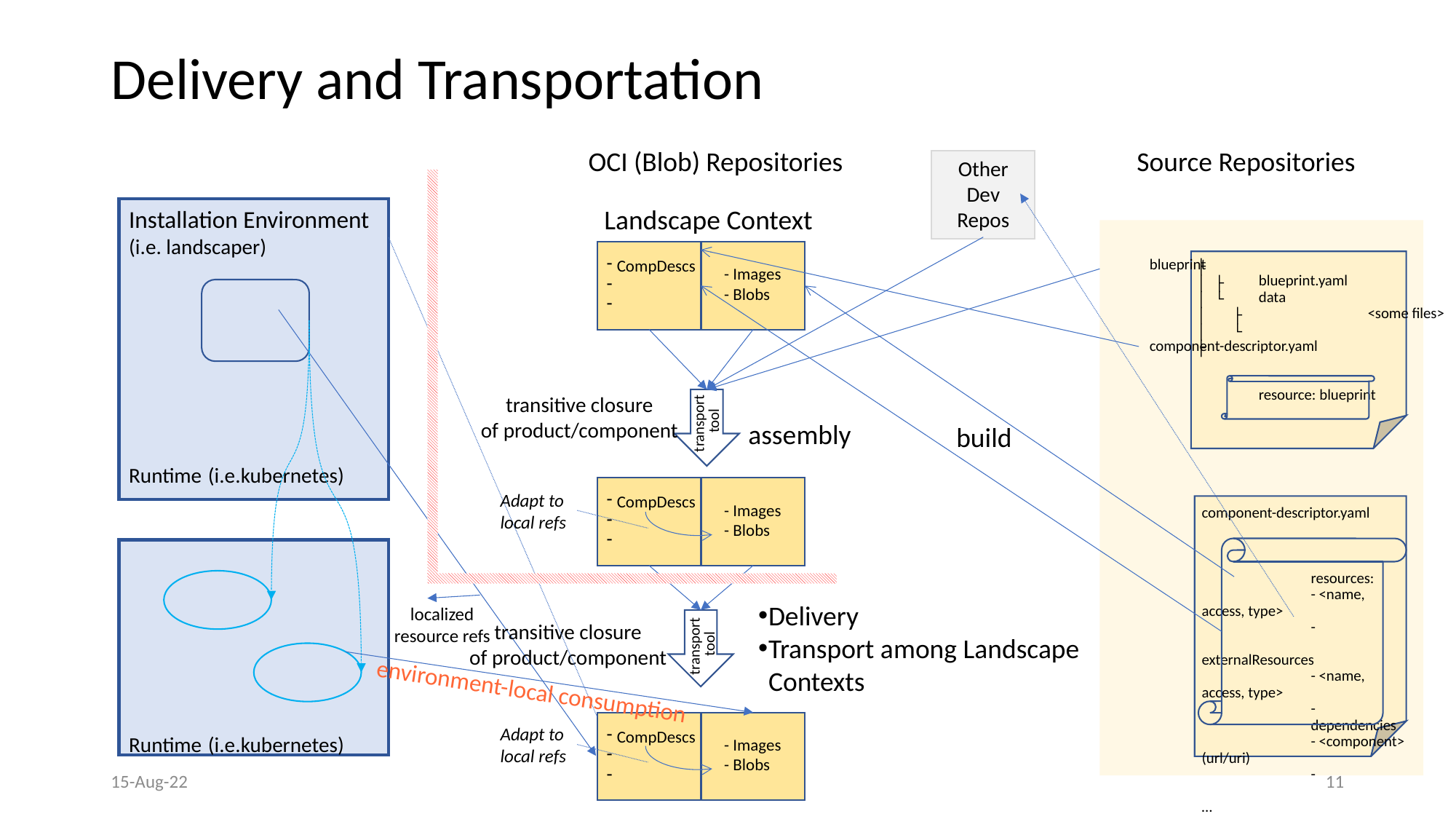

# Delivery and Transportation
OCI (Blob) Repositories
Source Repositories
Other
Dev
Repos

Landscape Context
Installation Environment
(i.e. landscaper)

CompDescs

blueprint
	blueprint.yaml
	data
		<some files>

component-descriptor.yaml

	resource: blueprint

├
│ ├
│ └
│   ├
│   └
├

- Images
- Blobs

transport
tool
transitive closure
of product/component

assembly
build
Runtime (i.e.kubernetes)

Adapt to
local refs

CompDescs

- Images
- Blobs

component-descriptor.yaml

	resources:
	- <name, access, type>
	-
	externalResources
	- <name, access, type>
	-
	dependencies
	- <component> (url/uri)
	-

…

Runtime (i.e.kubernetes)

Delivery
Transport among Landscape
Contexts
localized
resource refs

transport
tool

transitive closure
of product/component

environment-local consumption

Adapt to
local refs

CompDescs

- Images
- Blobs
15-Aug-22
11